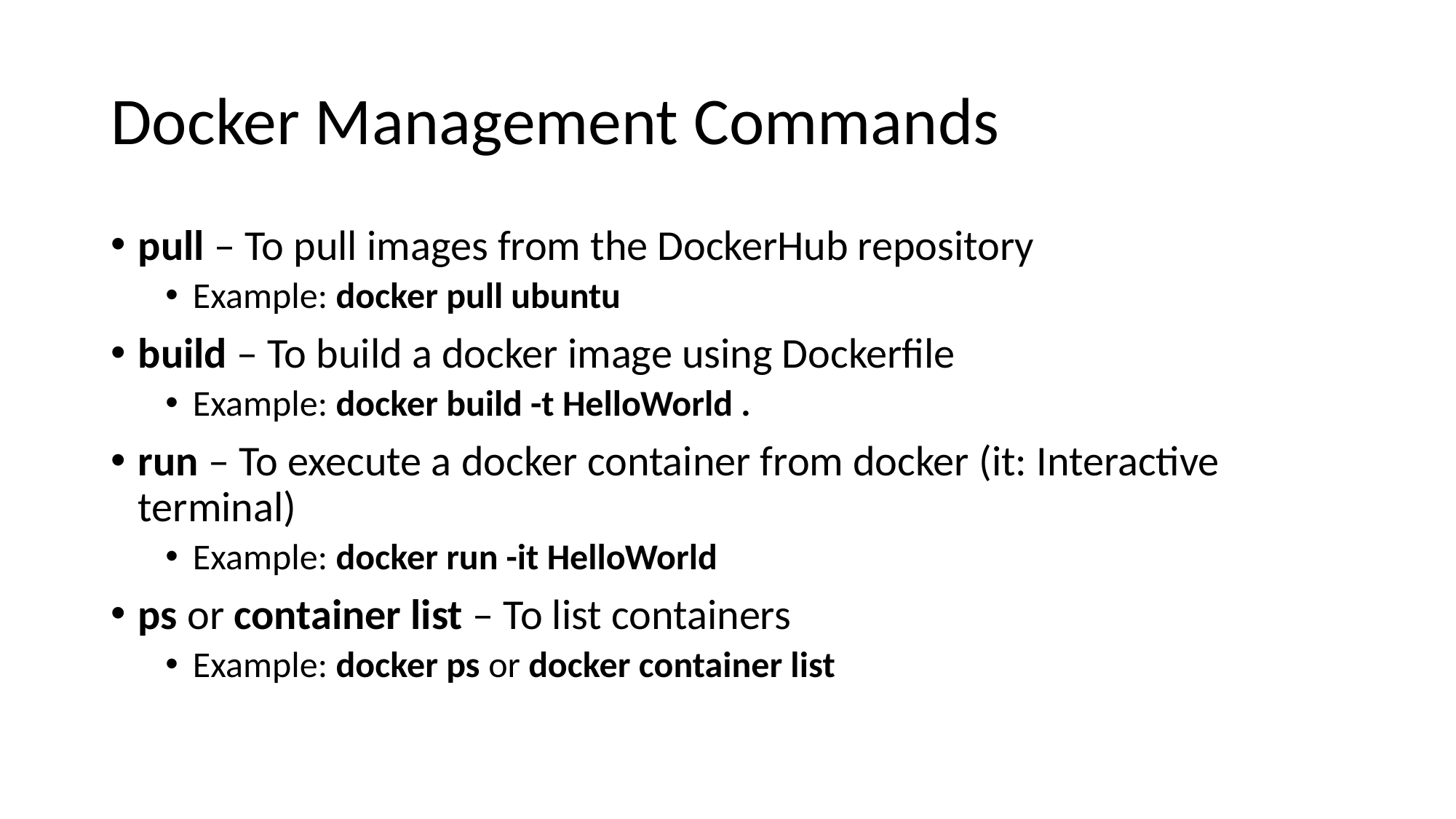

# Docker Management Commands
pull – To pull images from the DockerHub repository
Example: docker pull ubuntu
build – To build a docker image using Dockerfile
Example: docker build -t HelloWorld .
run – To execute a docker container from docker (it: Interactive terminal)
Example: docker run -it HelloWorld
ps or container list – To list containers
Example: docker ps or docker container list